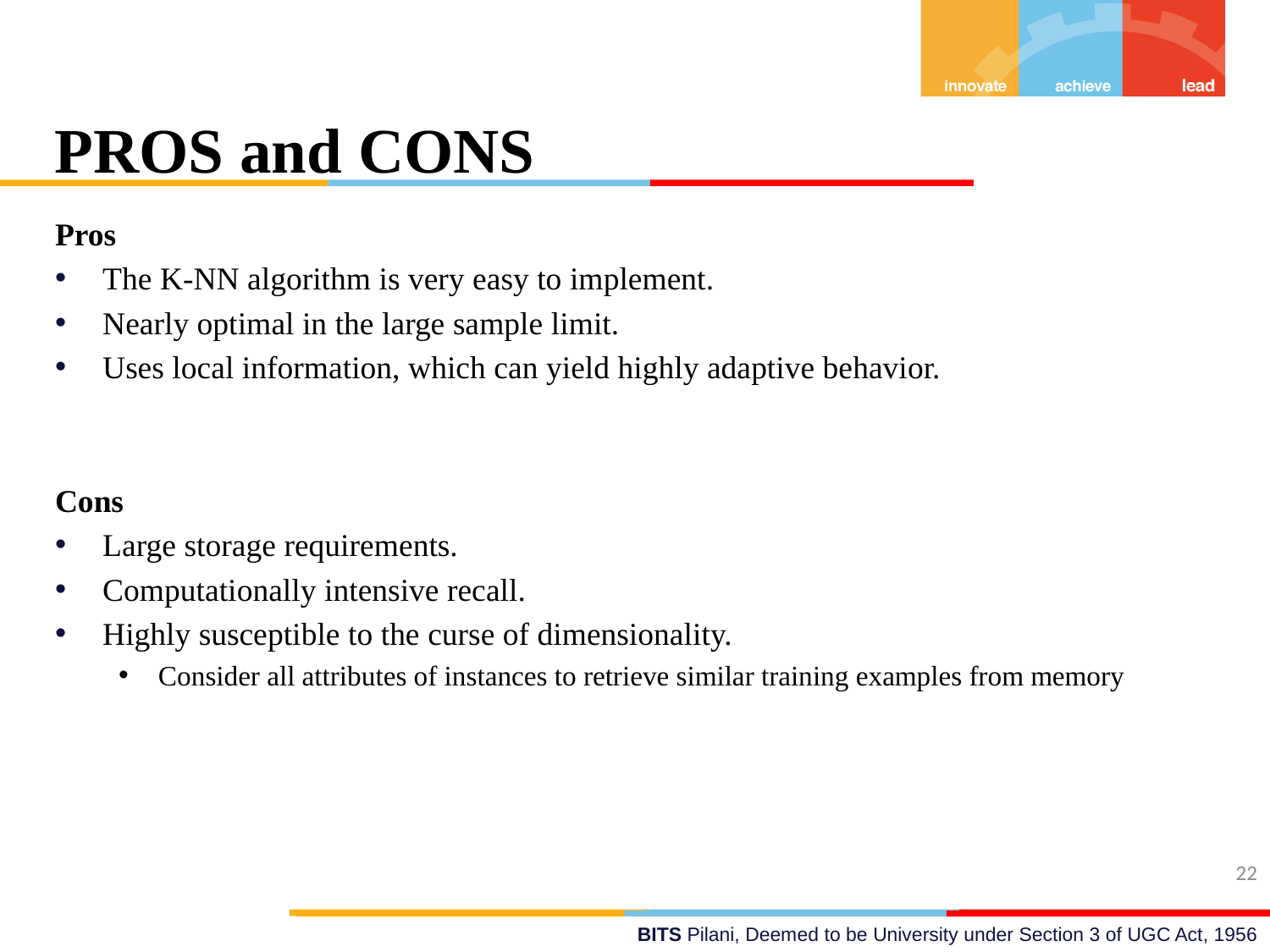

PROS and CONS
Pros
The K-NN algorithm is very easy to implement.
Nearly optimal in the large sample limit.
Uses local information, which can yield highly adaptive behavior.

Cons
Large storage requirements.
Computationally intensive recall.
Highly susceptible to the curse of dimensionality.
Consider all attributes of instances to retrieve similar training examples from memory

22